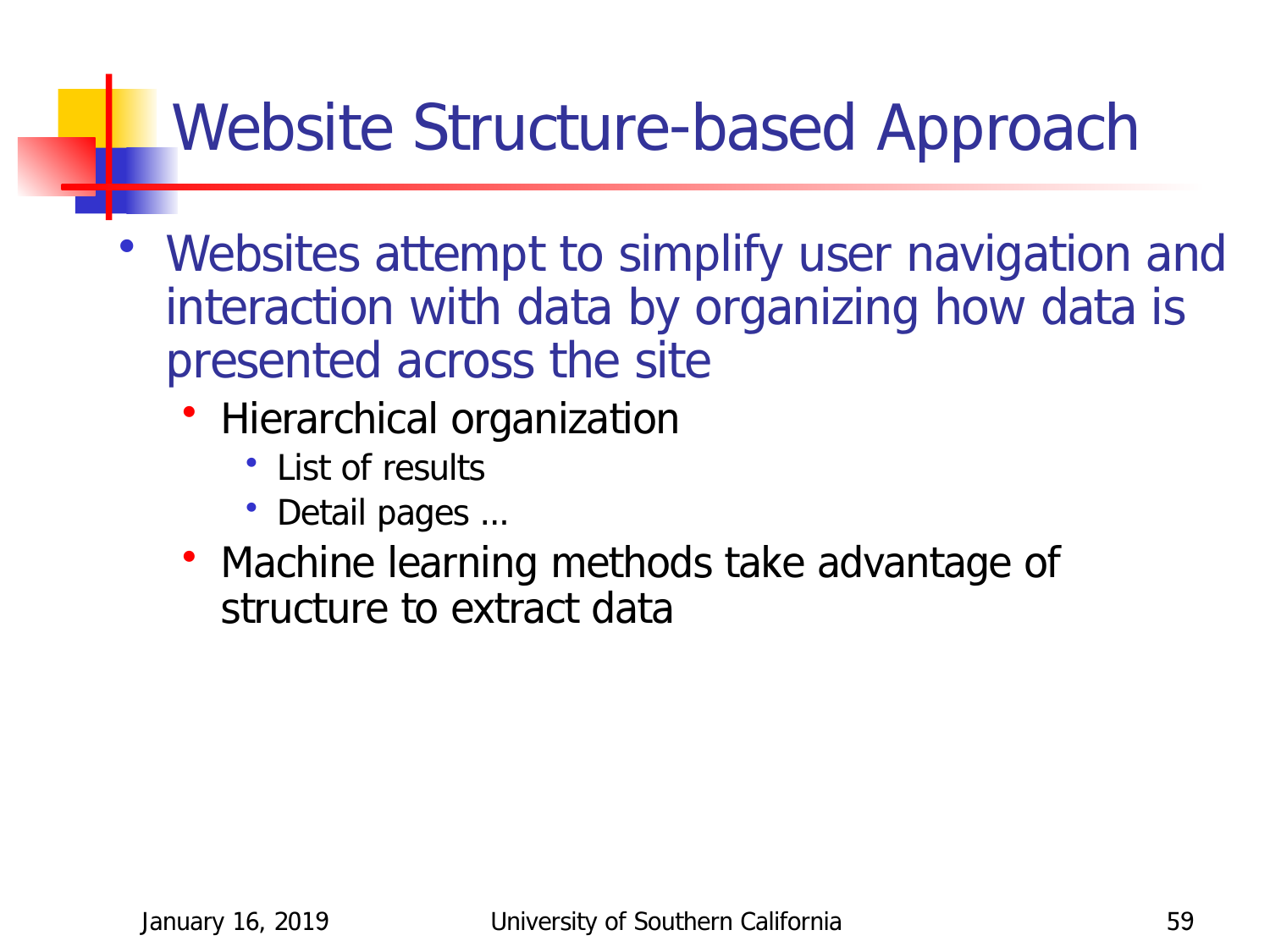

# Website Structure-based Approach
Websites attempt to simplify user navigation and interaction with data by organizing how data is presented across the site
Hierarchical organization
List of results
Detail pages …
Machine learning methods take advantage of structure to extract data
January 16, 2019
University of Southern California
59